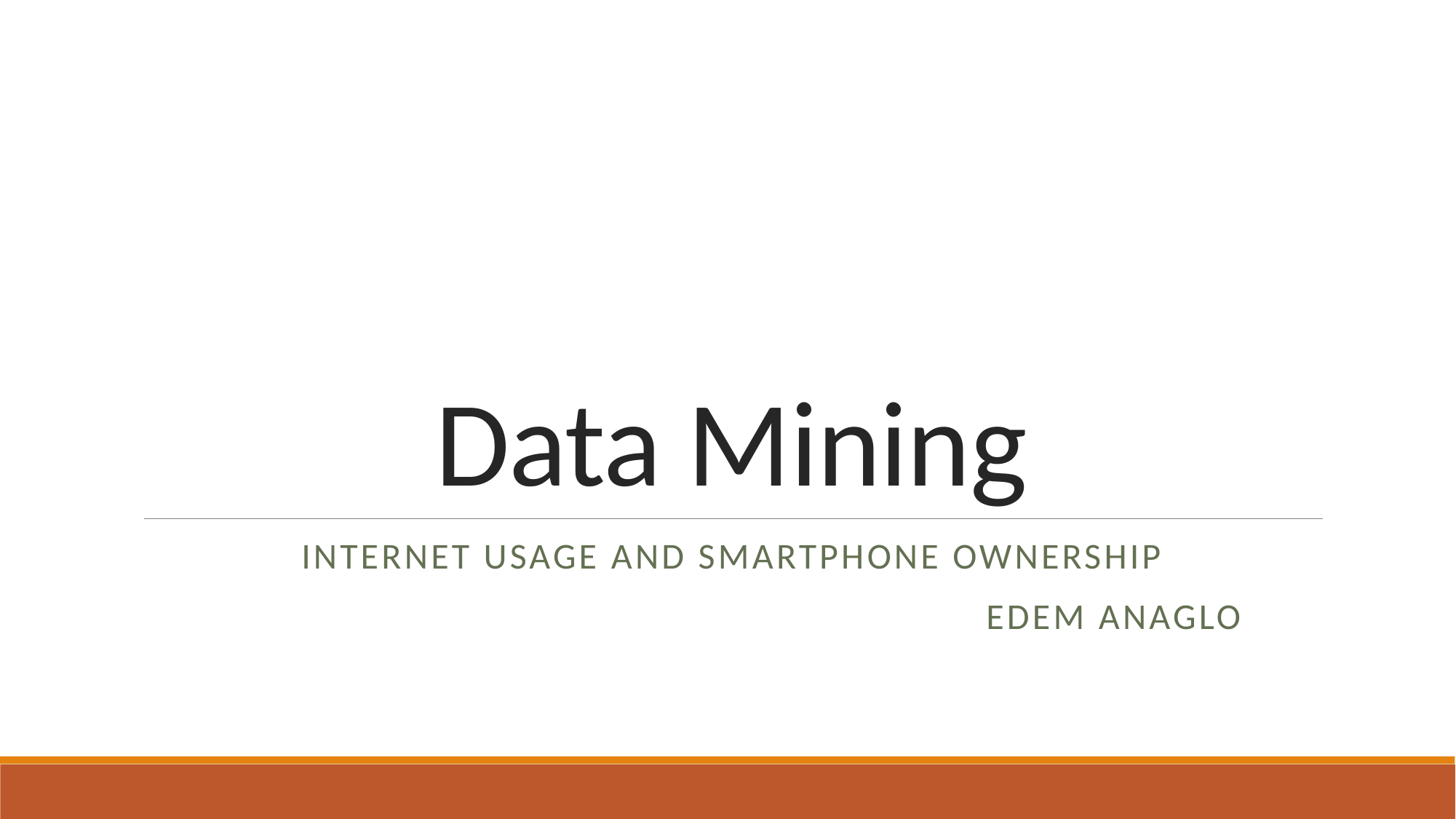

# Data Mining
Internet Usage and smartphone ownership
							Edem Anaglo